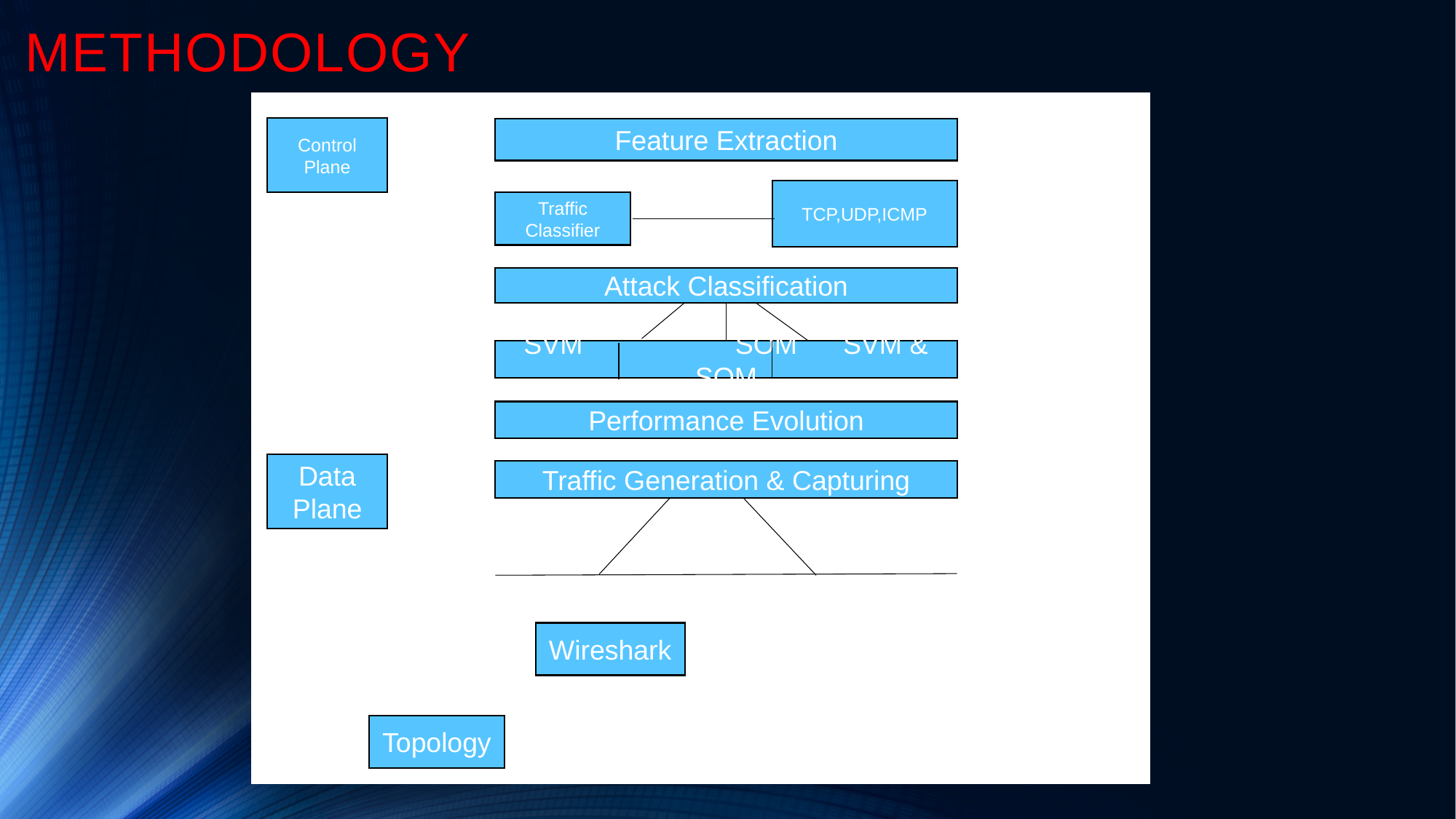

# METHODOLOGY

Control Plane
Feature Extraction

TCP,UDP,ICMP
Traffic Classifier
Attack Classification
SVM                    SOM      SVM & SOM
Performance Evolution
Data Plane
Traffic Generation & Capturing
Wireshark
Topology